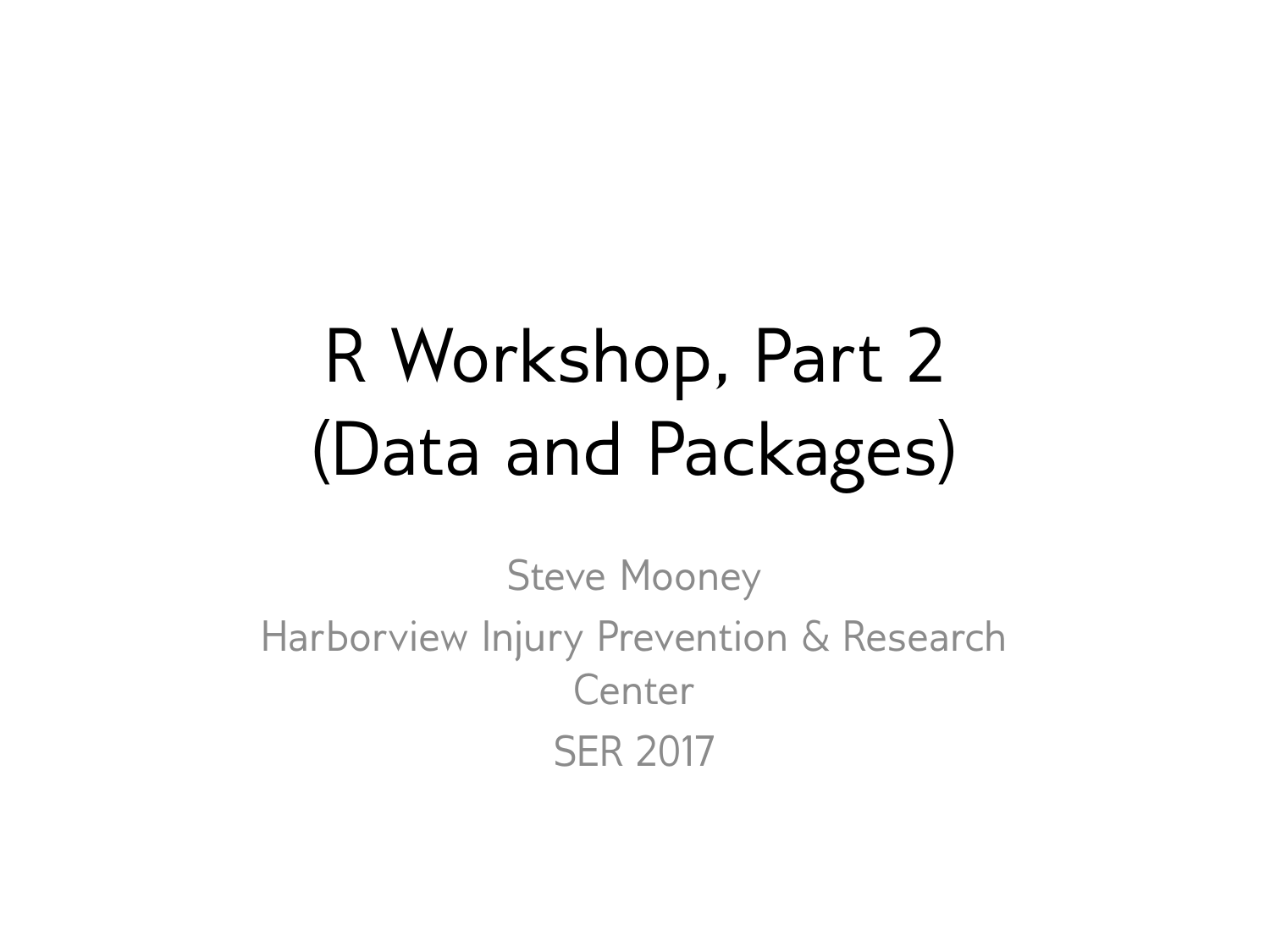

# R Workshop, Part 2 (Data and Packages)
Steve Mooney
Harborview Injury Prevention & Research Center
SER 2017